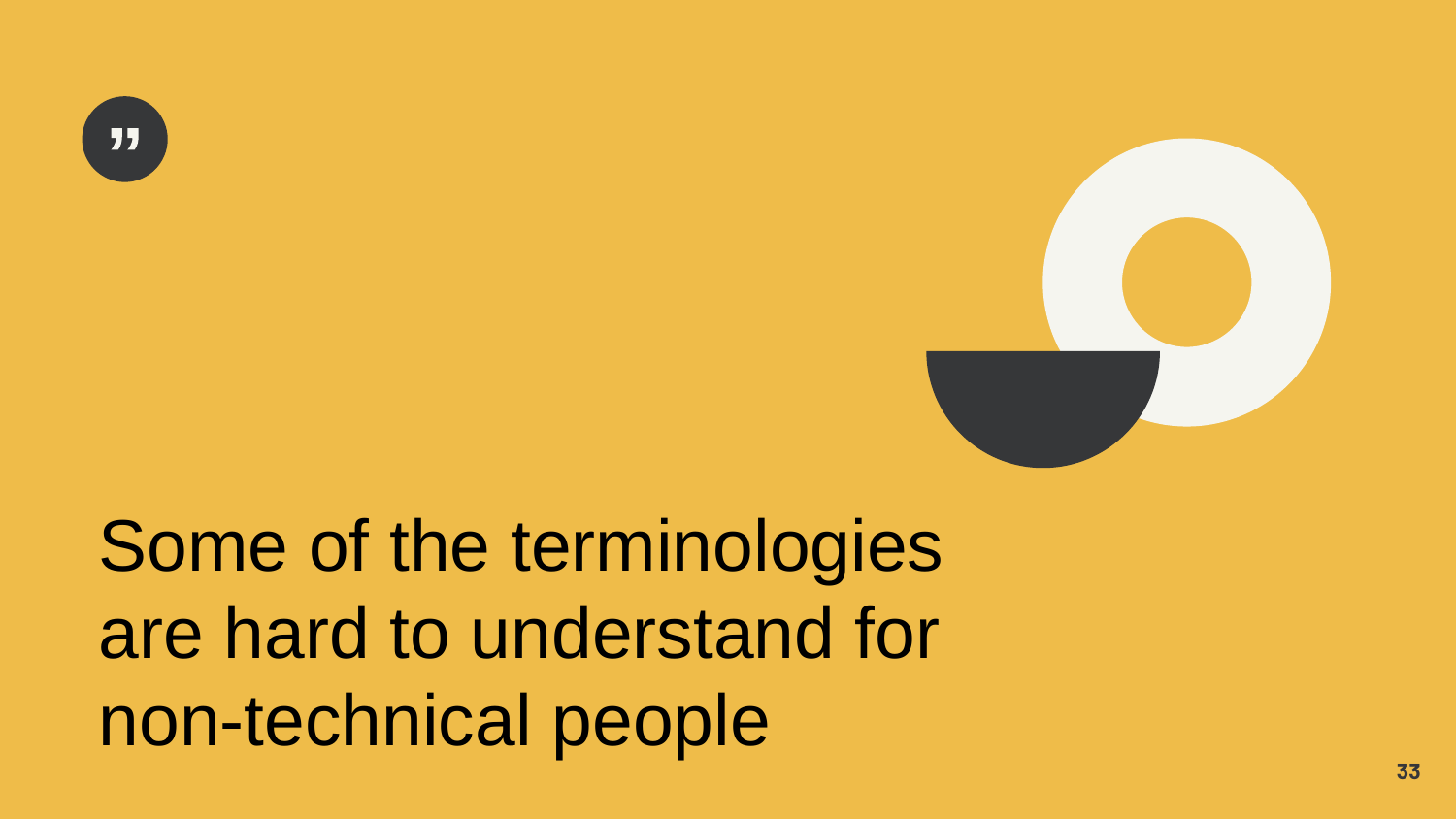

Some of the terminologies are hard to understand for non-technical people
33